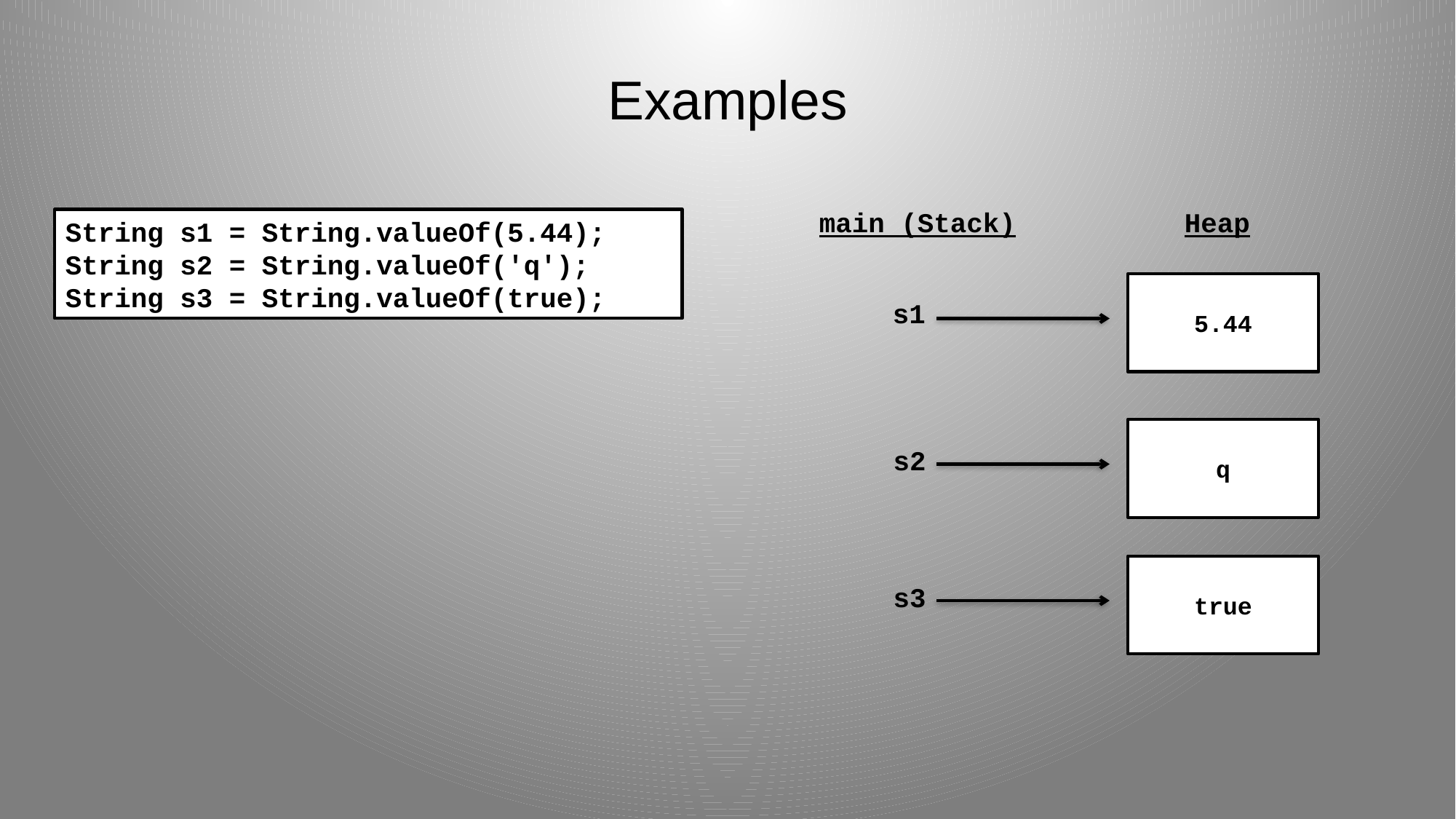

# Examples
main (Stack)
Heap
String s1 = String.valueOf(5.44);
String s2 = String.valueOf('q');
String s3 = String.valueOf(true);

5.44

s1

q

s2

true

s3